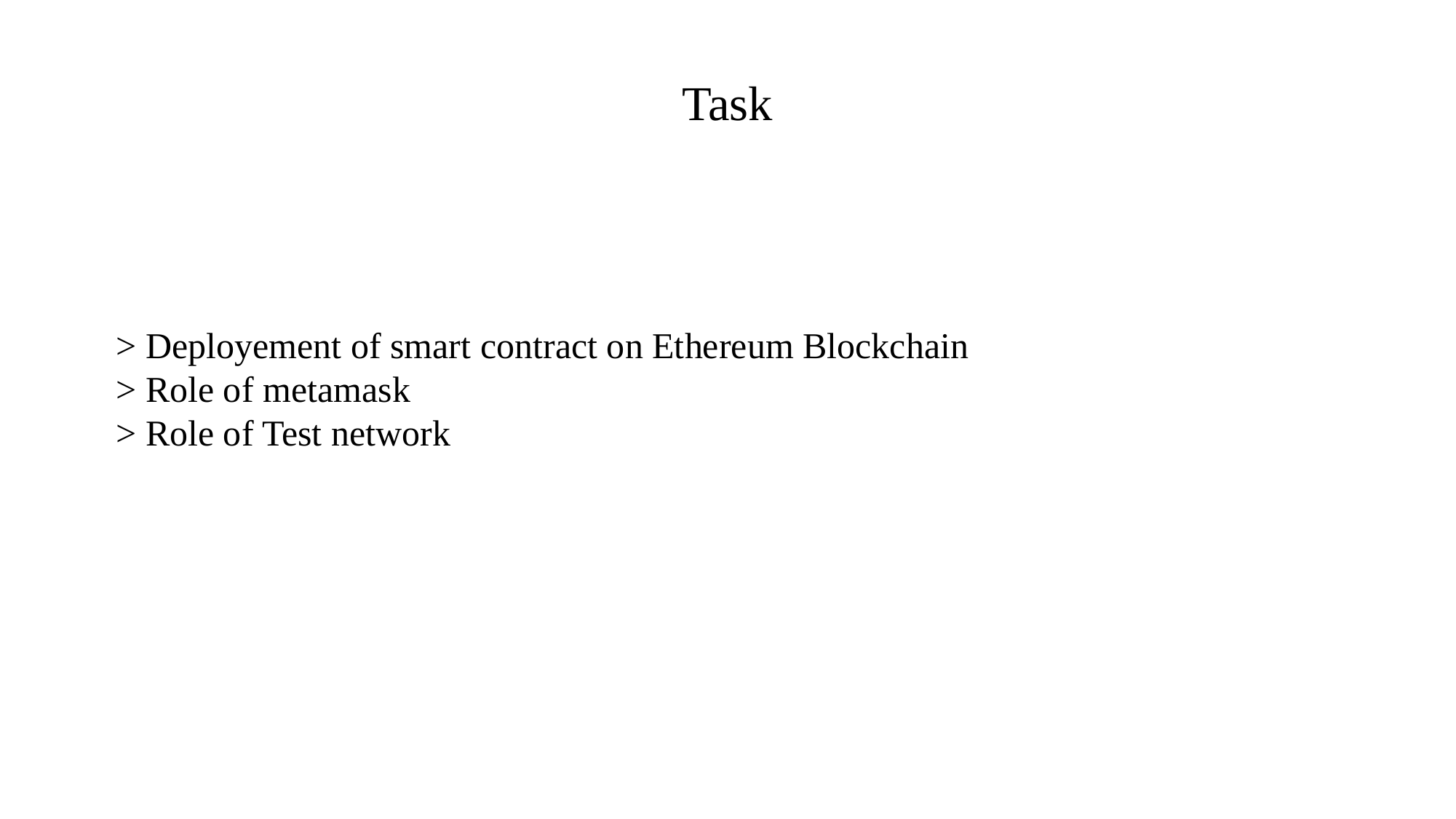

# Task
> Deployement of smart contract on Ethereum Blockchain
> Role of metamask
> Role of Test network